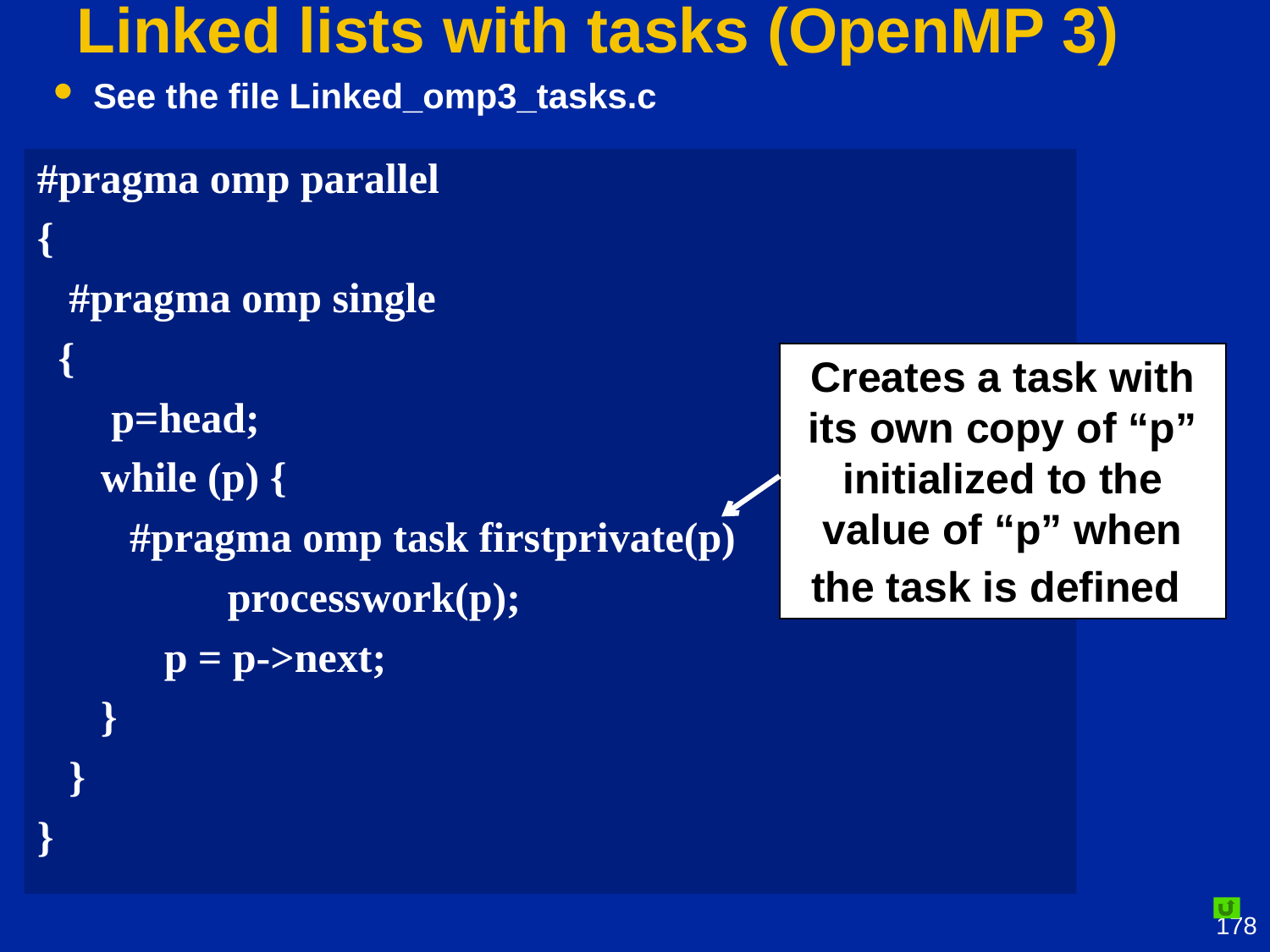

# Linked lists with tasks (OpenMP 3)
See the file Linked_omp3_tasks.c
#pragma omp parallel
{
   #pragma omp single
  {
       p=head;
      while (p) {
	     #pragma omp task firstprivate(p)
                  processwork(p);
            p = p->next;
      }
   }
}
Creates a task with its own copy of “p” initialized to the value of “p” when the task is defined

178